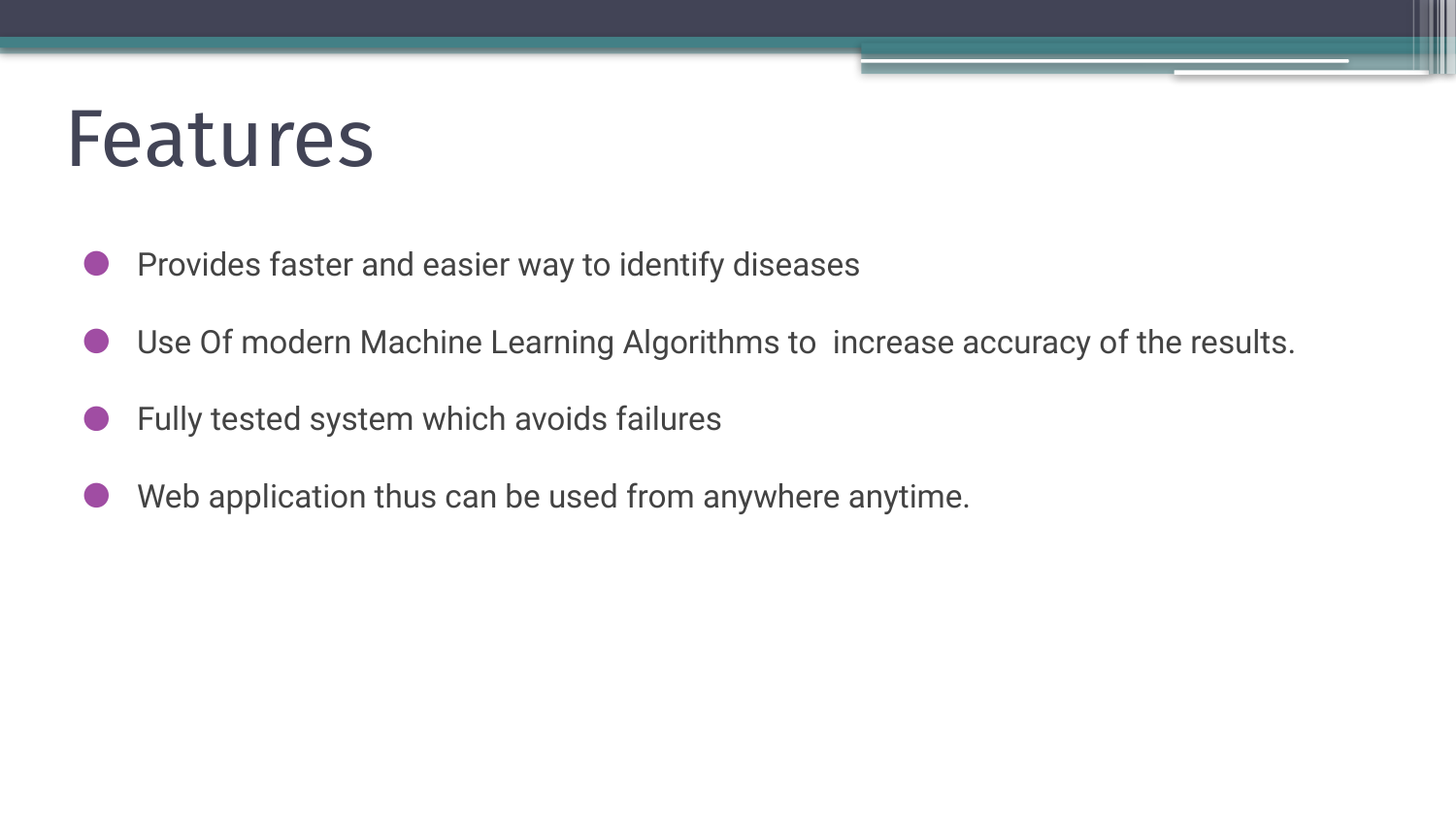

# Features
Provides faster and easier way to identify diseases

Use Of modern Machine Learning Algorithms to  increase accuracy of the results.

Fully tested system which avoids failures

Web application thus can be used from anywhere anytime.

12